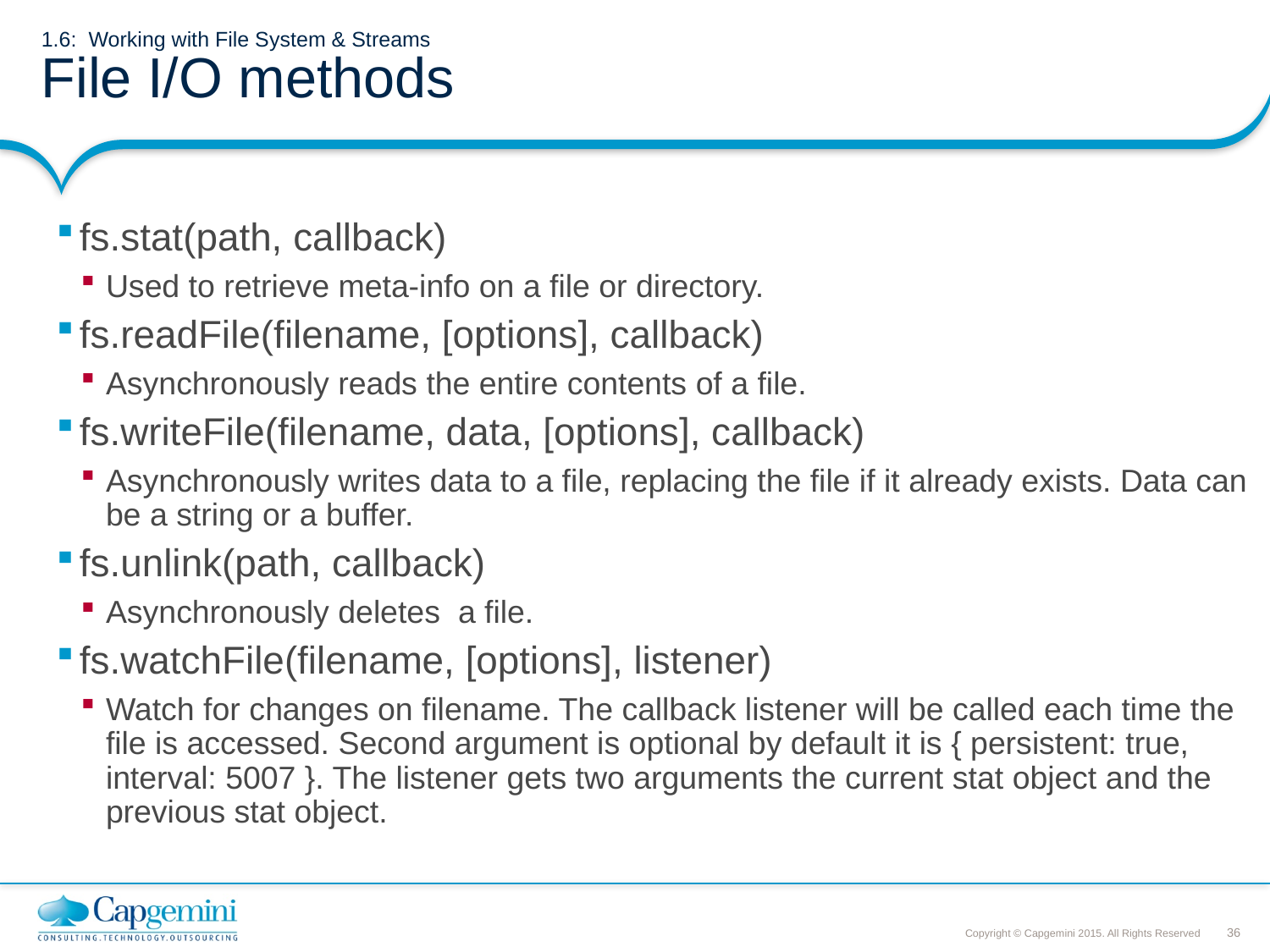

# 1.6:  Working with File System & Streams File I/O methods
fs.stat(path, callback)
Used to retrieve meta-info on a file or directory.
fs.readFile(filename, [options], callback)
Asynchronously reads the entire contents of a file.
fs.writeFile(filename, data, [options], callback)
Asynchronously writes data to a file, replacing the file if it already exists. Data can be a string or a buffer.
fs.unlink(path, callback)
Asynchronously deletes  a file.
fs.watchFile(filename, [options], listener)
Watch for changes on filename. The callback listener will be called each time the file is accessed. Second argument is optional by default it is { persistent: true, interval: 5007 }. The listener gets two arguments the current stat object and the previous stat object.